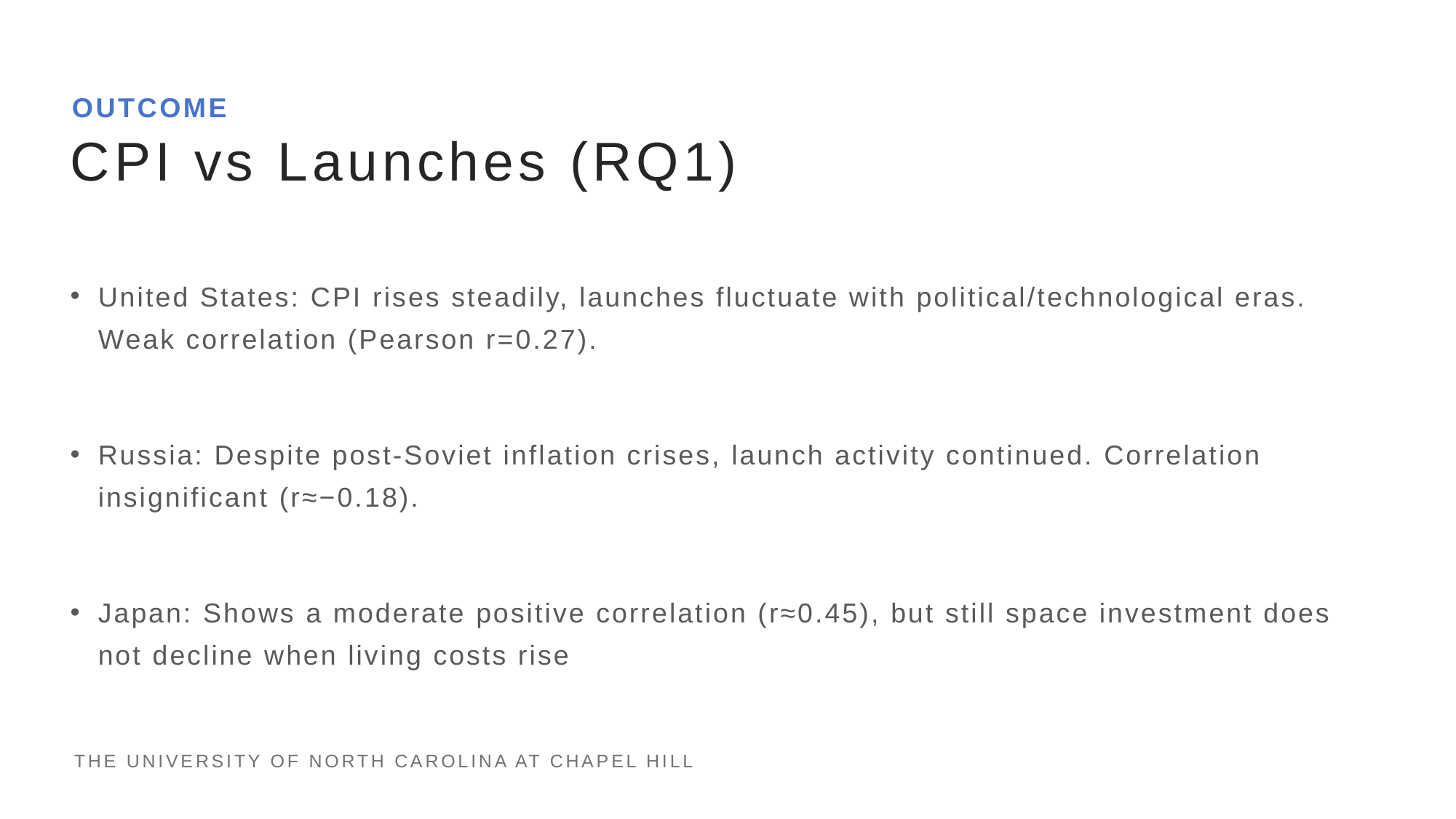

Outcome
# CPI vs Launches (RQ1)
United States: CPI rises steadily, launches fluctuate with political/technological eras. Weak correlation (Pearson r=0.27).

Russia: Despite post-Soviet inflation crises, launch activity continued. Correlation insignificant (r≈−0.18).

Japan: Shows a moderate positive correlation (r≈0.45), but still space investment does not decline when living costs rise
11